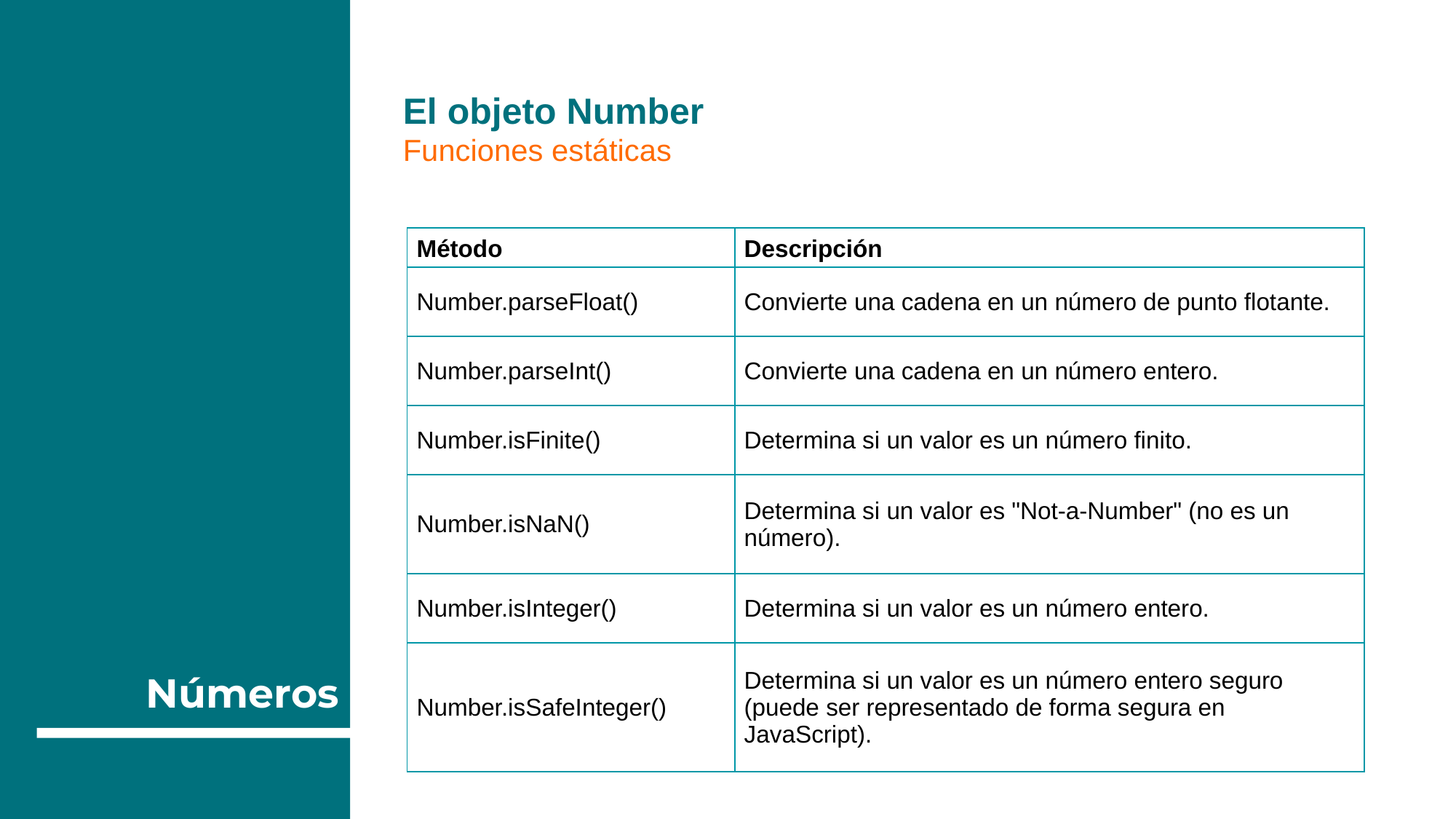

El objeto Number
Funciones estáticas
| Método | Descripción |
| --- | --- |
| Number.parseFloat() | Convierte una cadena en un número de punto flotante. |
| Number.parseInt() | Convierte una cadena en un número entero. |
| Number.isFinite() | Determina si un valor es un número finito. |
| Number.isNaN() | Determina si un valor es "Not-a-Number" (no es un número). |
| Number.isInteger() | Determina si un valor es un número entero. |
| Number.isSafeInteger() | Determina si un valor es un número entero seguro (puede ser representado de forma segura en JavaScript). |
# Números